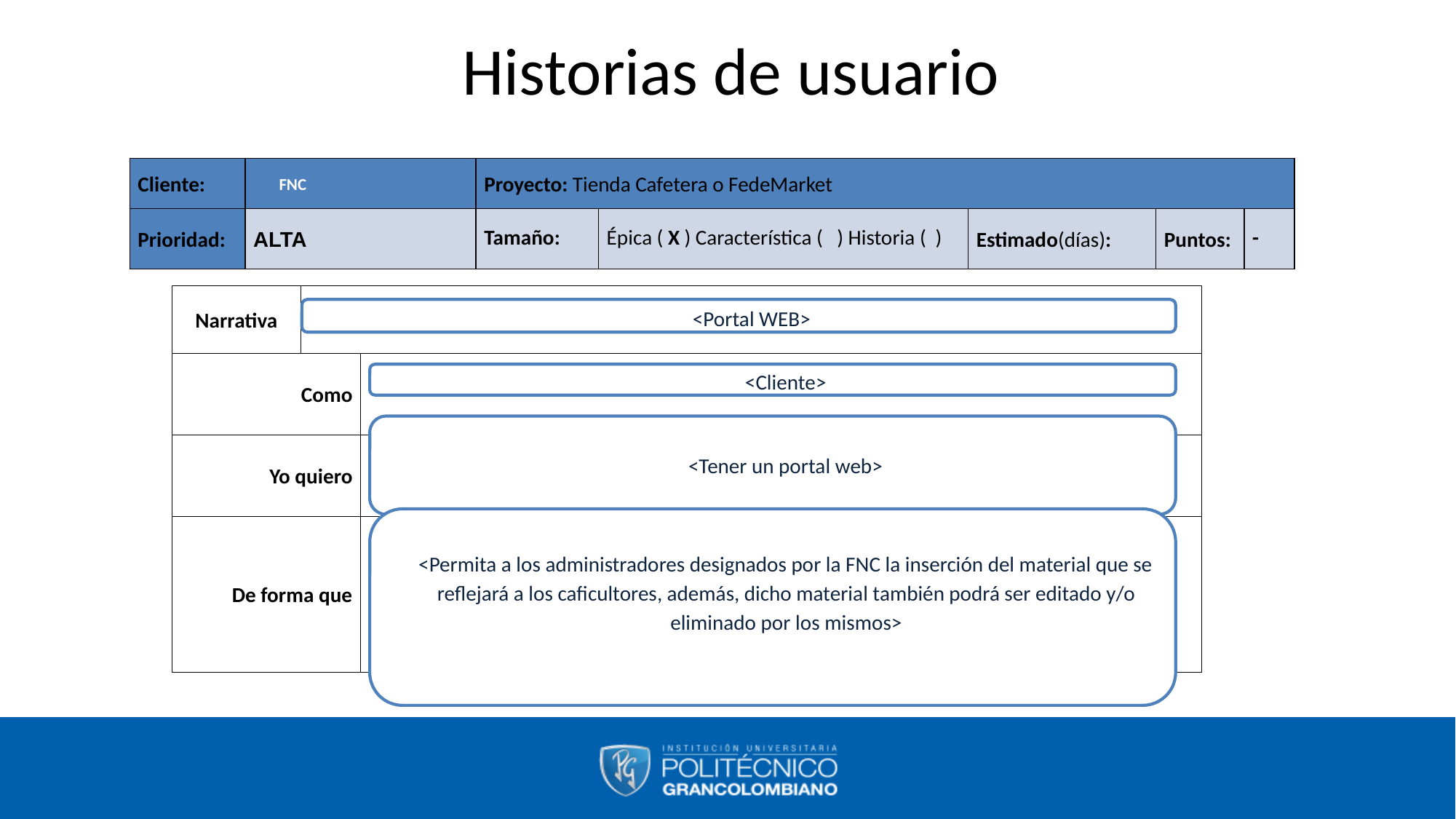

# Historias de usuario
| Cliente: | FNC | Proyecto: Tienda Cafetera o FedeMarket |  |  |  |  |
| --- | --- | --- | --- | --- | --- | --- |
| Prioridad: | ALTA | Tamaño: | Épica ( X ) Característica ( ) Historia ( ) | Estimado(días): | Puntos: | - |
| Narrativa |  |  |
| --- | --- | --- |
| Como |  |  |
| Yo quiero |  |  |
| De forma que |  |  |
<Portal WEB>
<Cliente>

<Tener un portal web>

<Permita a los administradores designados por la FNC la inserción del material que se reflejará a los caficultores, además, dicho material también podrá ser editado y/o eliminado por los mismos>